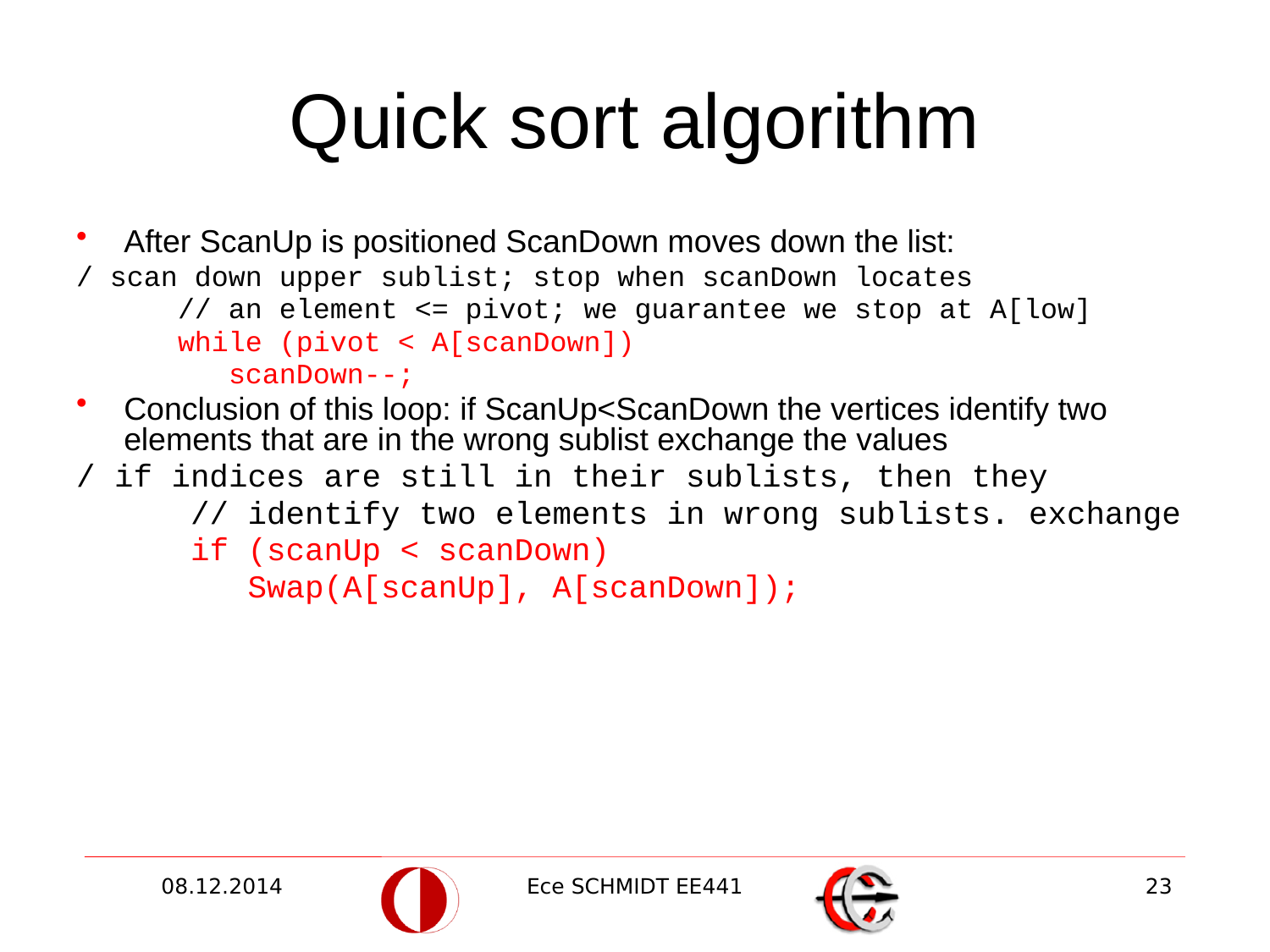

# Quick sort algorithm
After ScanUp is positioned ScanDown moves down the list:
/ scan down upper sublist; stop when scanDown locates
      // an element <= pivot; we guarantee we stop at A[low]
      while (pivot < A[scanDown])
         scanDown--;
Conclusion of this loop: if ScanUp<ScanDown the vertices identify two elements that are in the wrong sublist exchange the values
/ if indices are still in their sublists, then they
      // identify two elements in wrong sublists. exchange
      if (scanUp < scanDown)
         Swap(A[scanUp], A[scanDown]);
08.12.2014
Ece SCHMIDT EE441
23